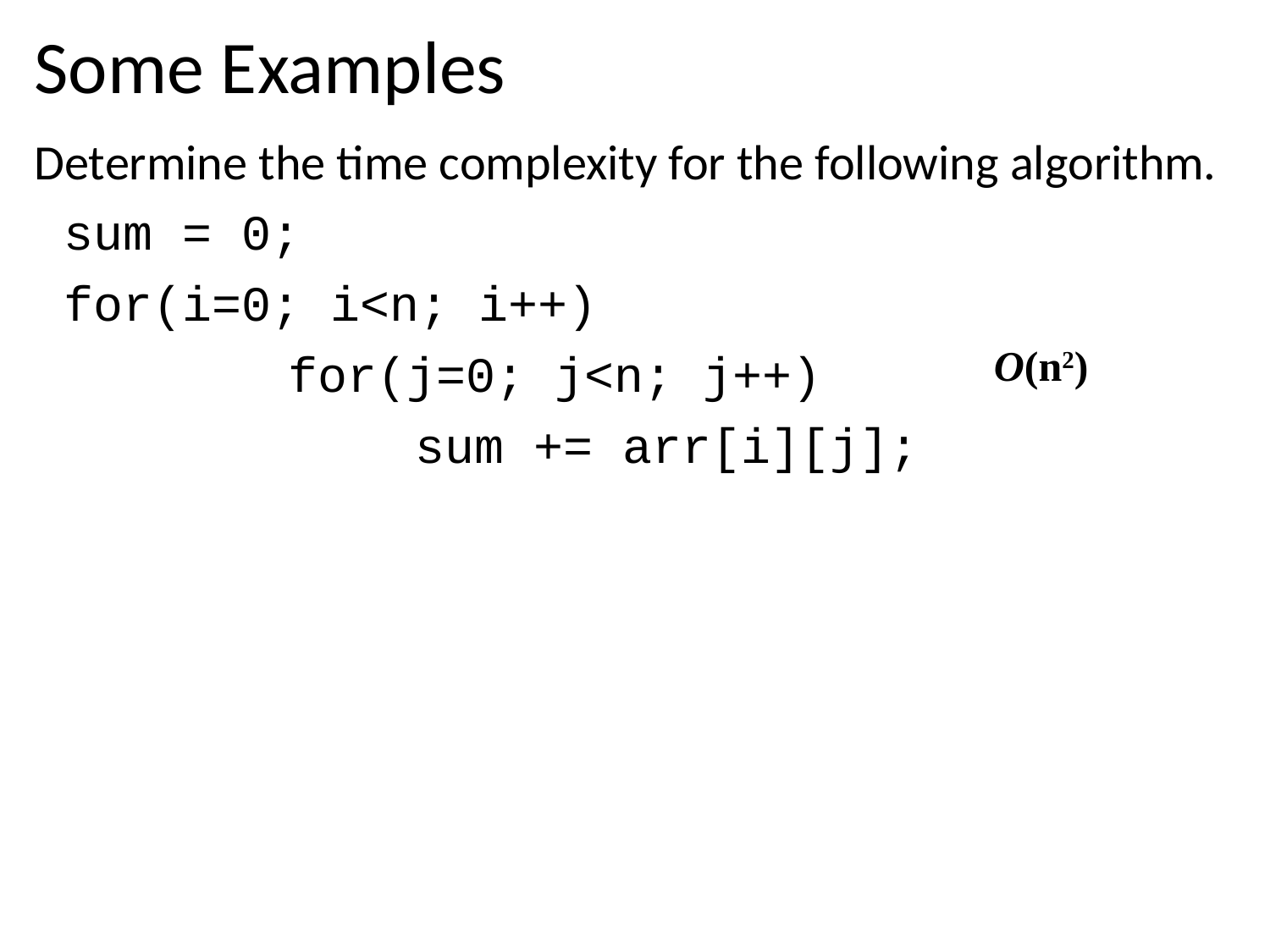

# Some Examples
Determine the time complexity for the following algorithm.
 sum = 0;
 for(i=0; i<n; i++)
 		for(j=0; j<n; j++)
 			sum += arr[i][j];

O(n2)